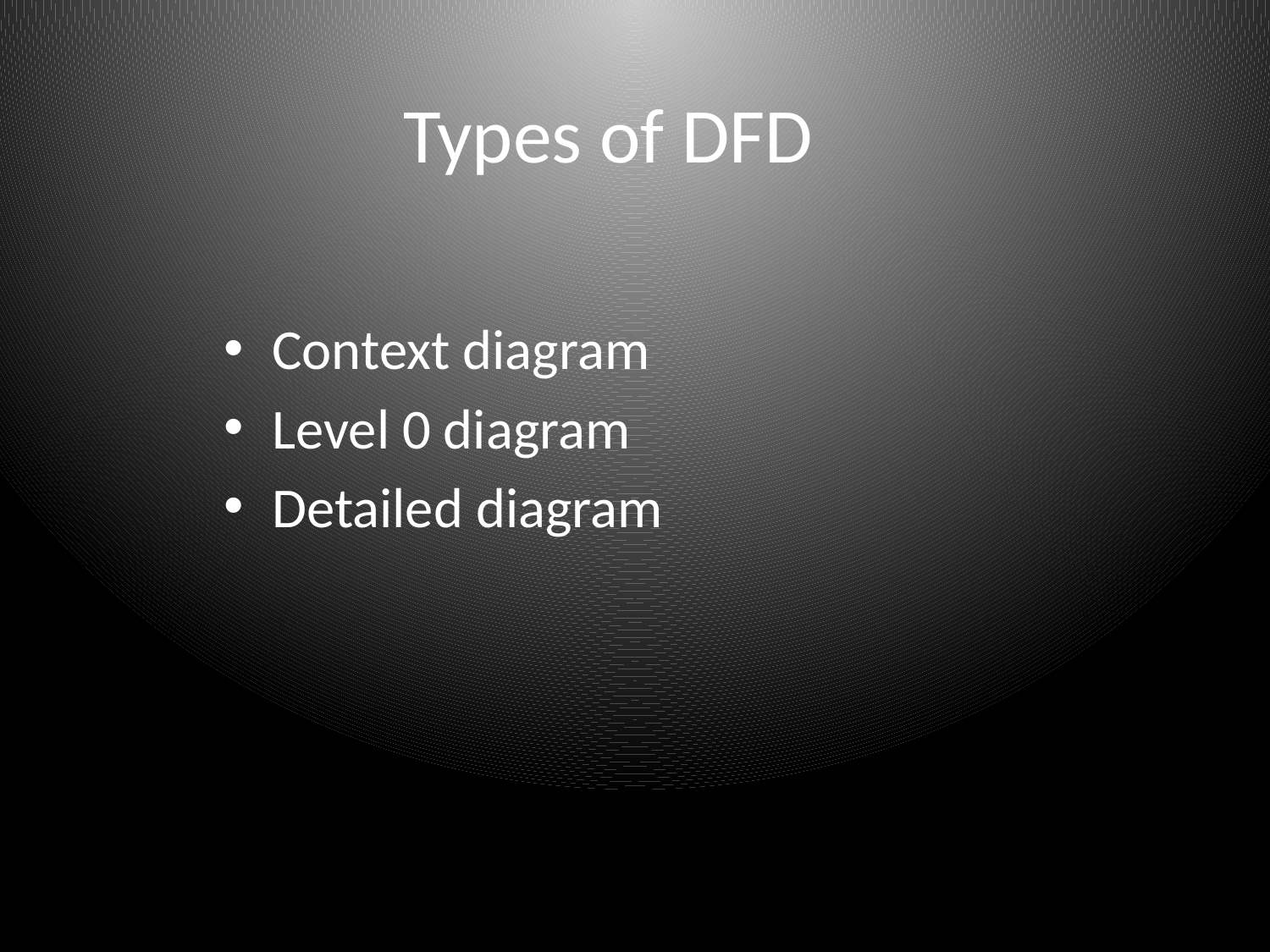

# Types of DFD
Context diagram
Level 0 diagram
Detailed diagram